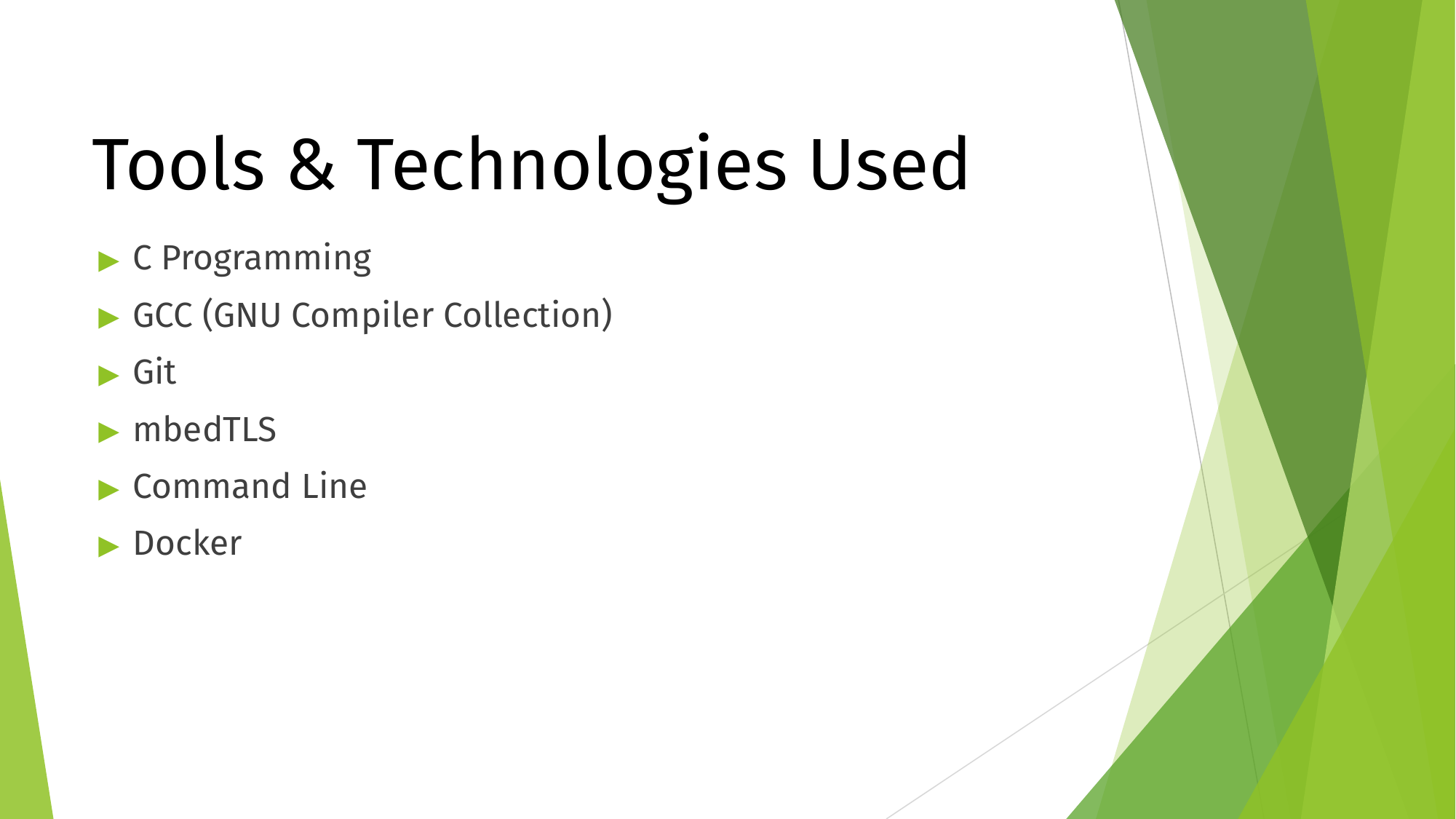

# Tools & Technologies Used
C Programming
GCC (GNU Compiler Collection)
Git
mbedTLS
Command Line
Docker